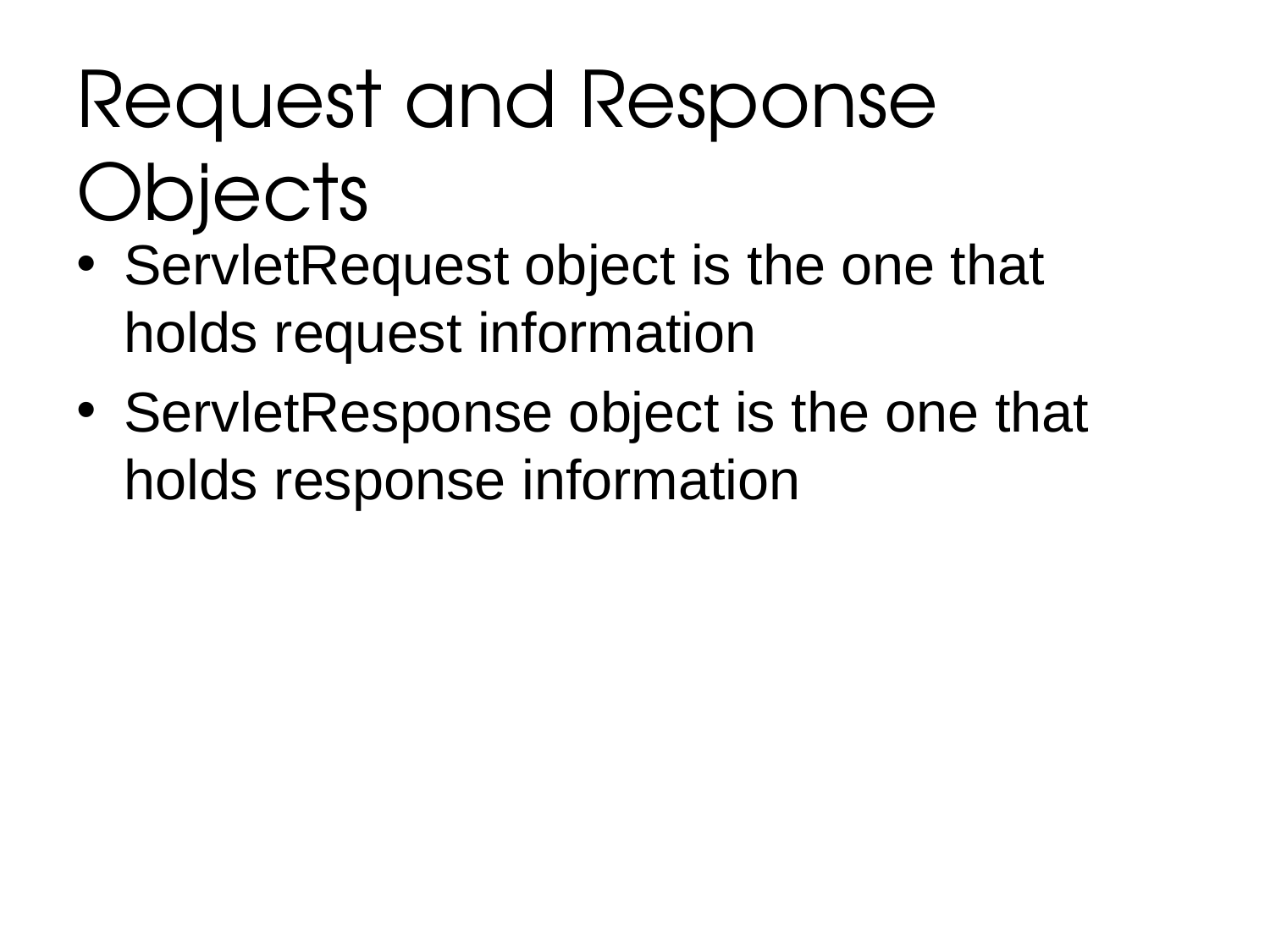

# Request and Response Objects
ServletRequest object is the one that holds request information
ServletResponse object is the one that holds response information